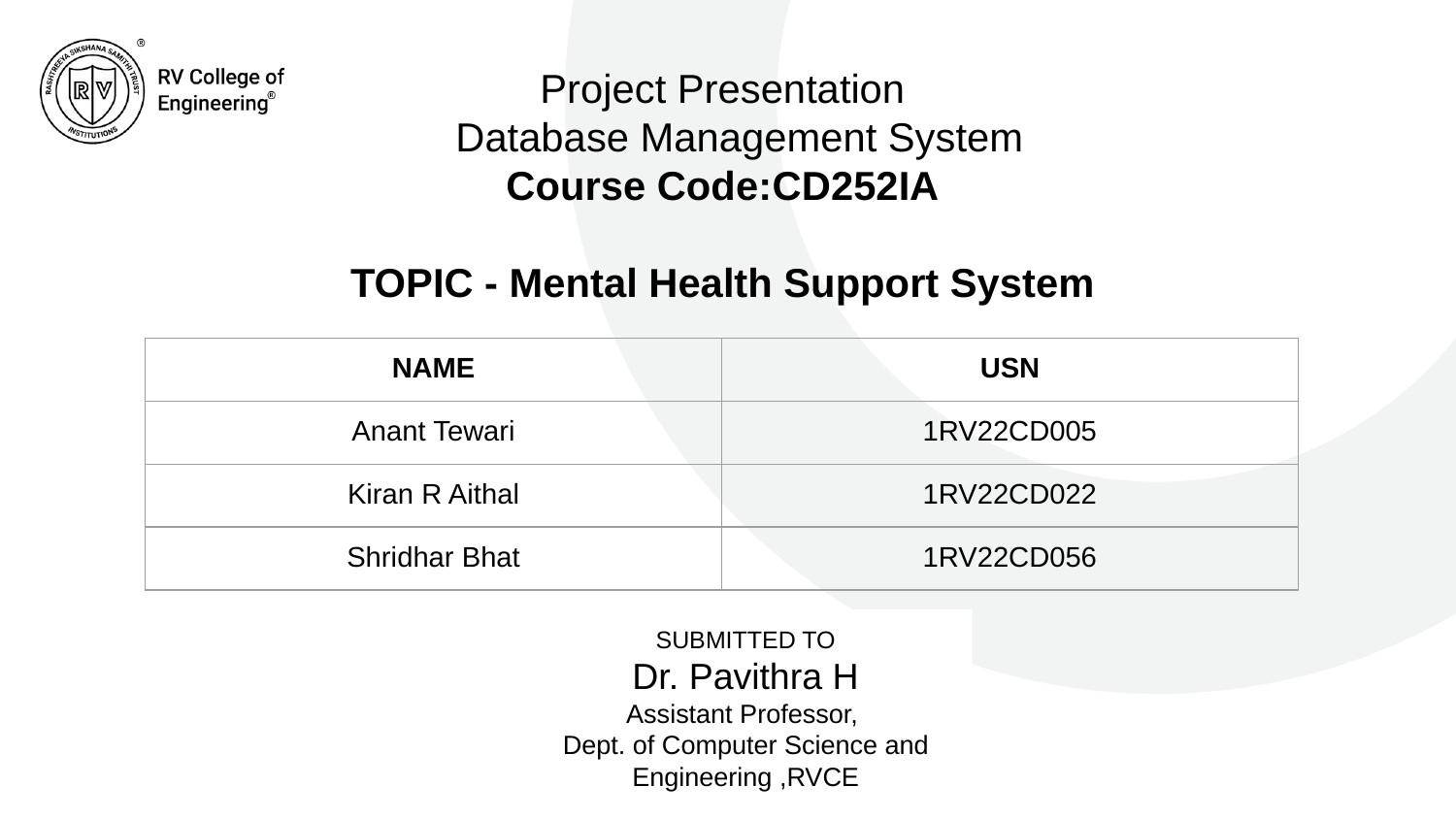

Project Presentation
    Database Management System
Course Code:CD252IA

TOPIC - Mental Health Support System
| NAME | USN |
| --- | --- |
| Anant Tewari | 1RV22CD005 |
| Kiran R Aithal | 1RV22CD022 |
| Shridhar Bhat | 1RV22CD056 |
SUBMITTED TO
Dr. Pavithra H
Assistant Professor,
Dept. of Computer Science and Engineering ,RVCE